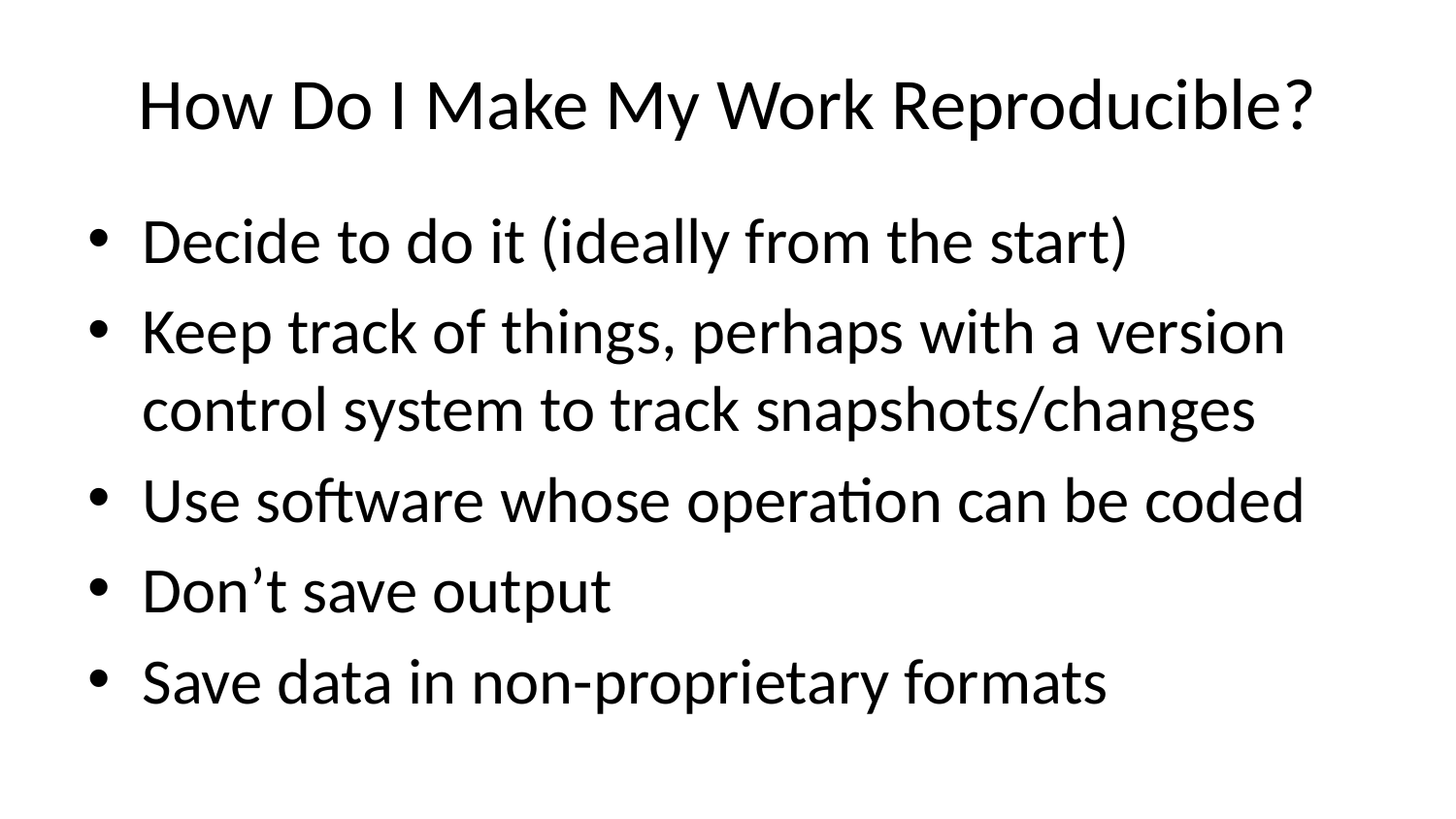

# How Do I Make My Work Reproducible?
Decide to do it (ideally from the start)
Keep track of things, perhaps with a version control system to track snapshots/changes
Use software whose operation can be coded
Don’t save output
Save data in non-proprietary formats